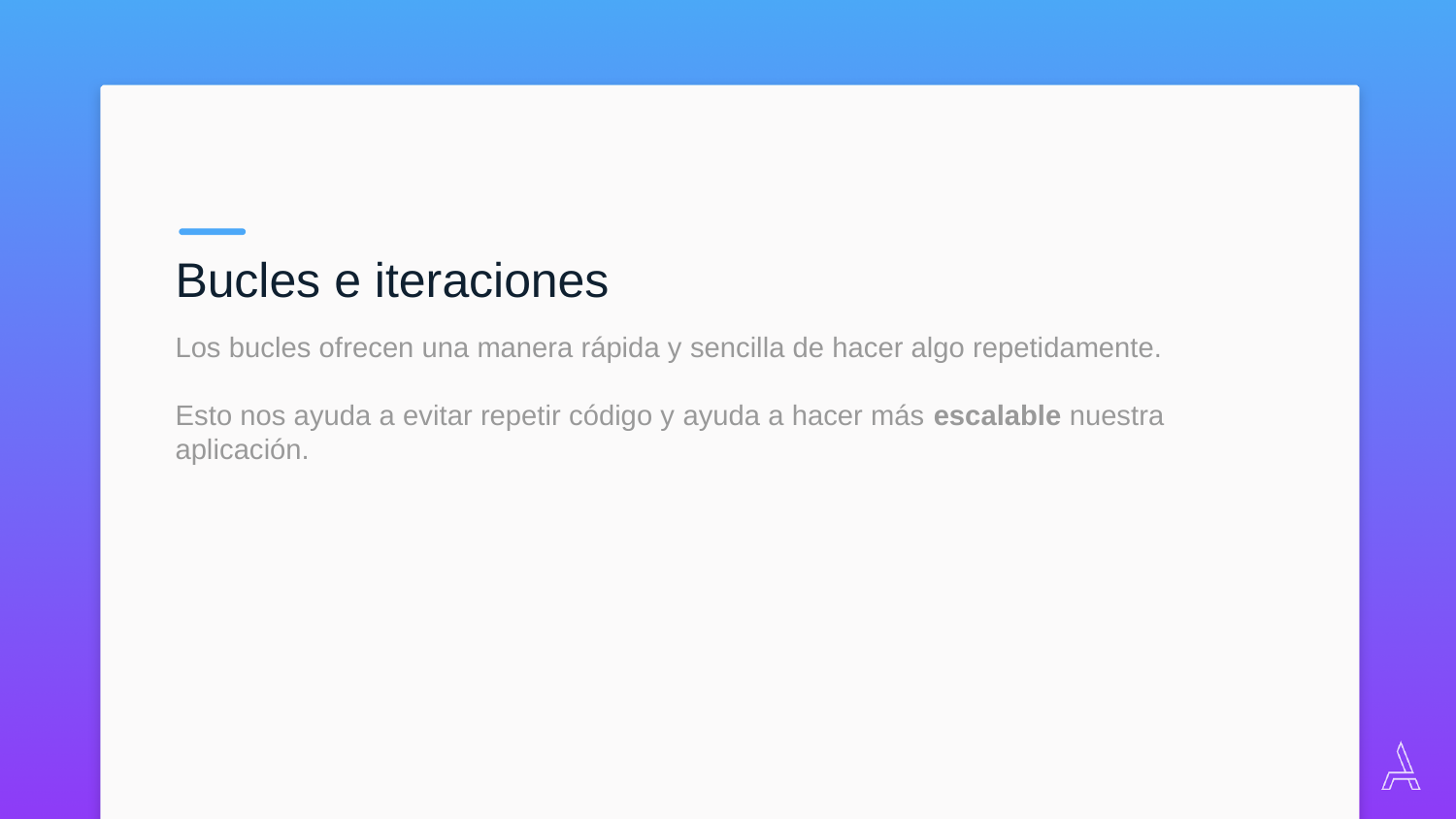

Bucles e iteraciones
Los bucles ofrecen una manera rápida y sencilla de hacer algo repetidamente.

Esto nos ayuda a evitar repetir código y ayuda a hacer más escalable nuestra aplicación.